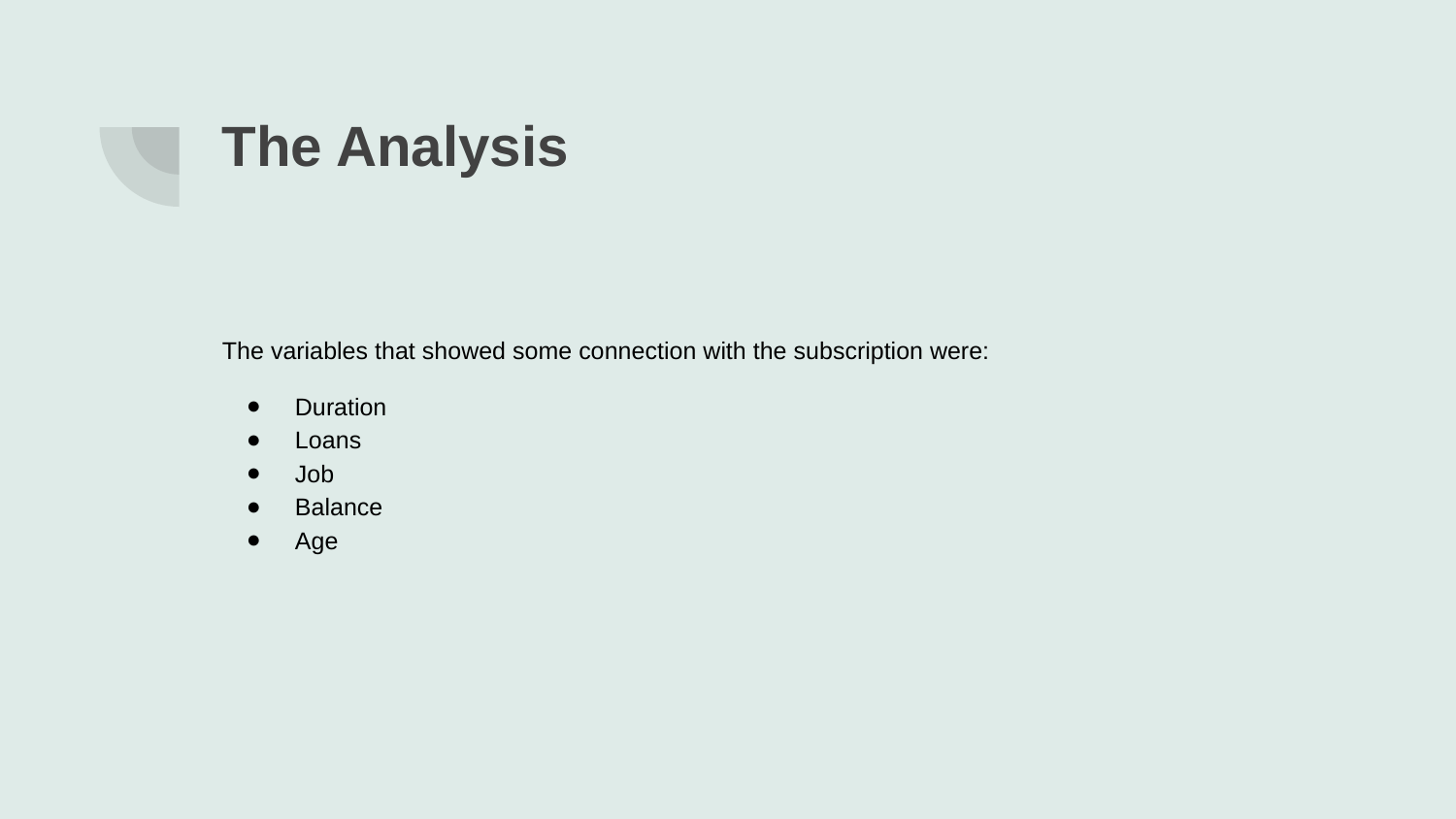

# The Analysis
The variables that showed some connection with the subscription were:
Duration
Loans
Job
Balance
Age